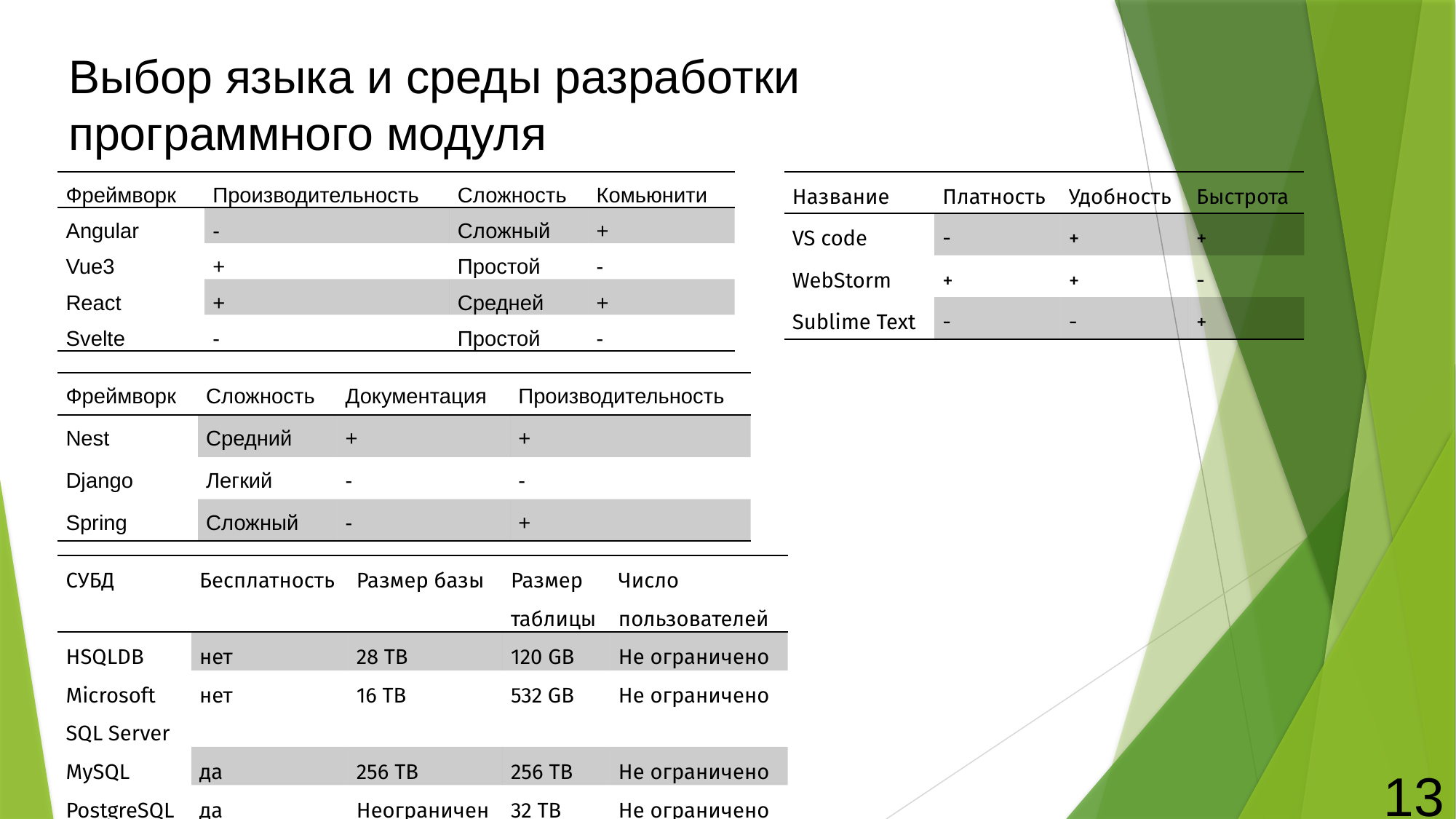

# Выбор языка и среды разработки программного модуля
| Фреймворк | Производительность | Сложность | Комьюнити |
| --- | --- | --- | --- |
| Angular | - | Сложный | + |
| Vue3 | + | Простой | - |
| React | + | Средней | + |
| Svelte | - | Простой | - |
| Название | Платность | Удобность | Быстрота |
| --- | --- | --- | --- |
| VS code | - | + | + |
| WebStorm | + | + | - |
| Sublime Text | - | - | + |
| Фреймворк | Сложность | Документация | Производительность |
| --- | --- | --- | --- |
| Nest | Средний | + | + |
| Django | Легкий | - | - |
| Spring | Сложный | - | + |
| СУБД | Бесплатность | Размер базы | Размер таблицы | Число пользователей |
| --- | --- | --- | --- | --- |
| HSQLDB | нет | 28 ТB | 120 GB | Не ограничено |
| Microsoft SQL Server | нет | 16 ТВ | 532 GB | Не ограничено |
| MySQL | да | 256 TB | 256 ТB | Не ограничено |
| PostgreSQL | да | Неограничен | 32 TB | Не ограничено |
13